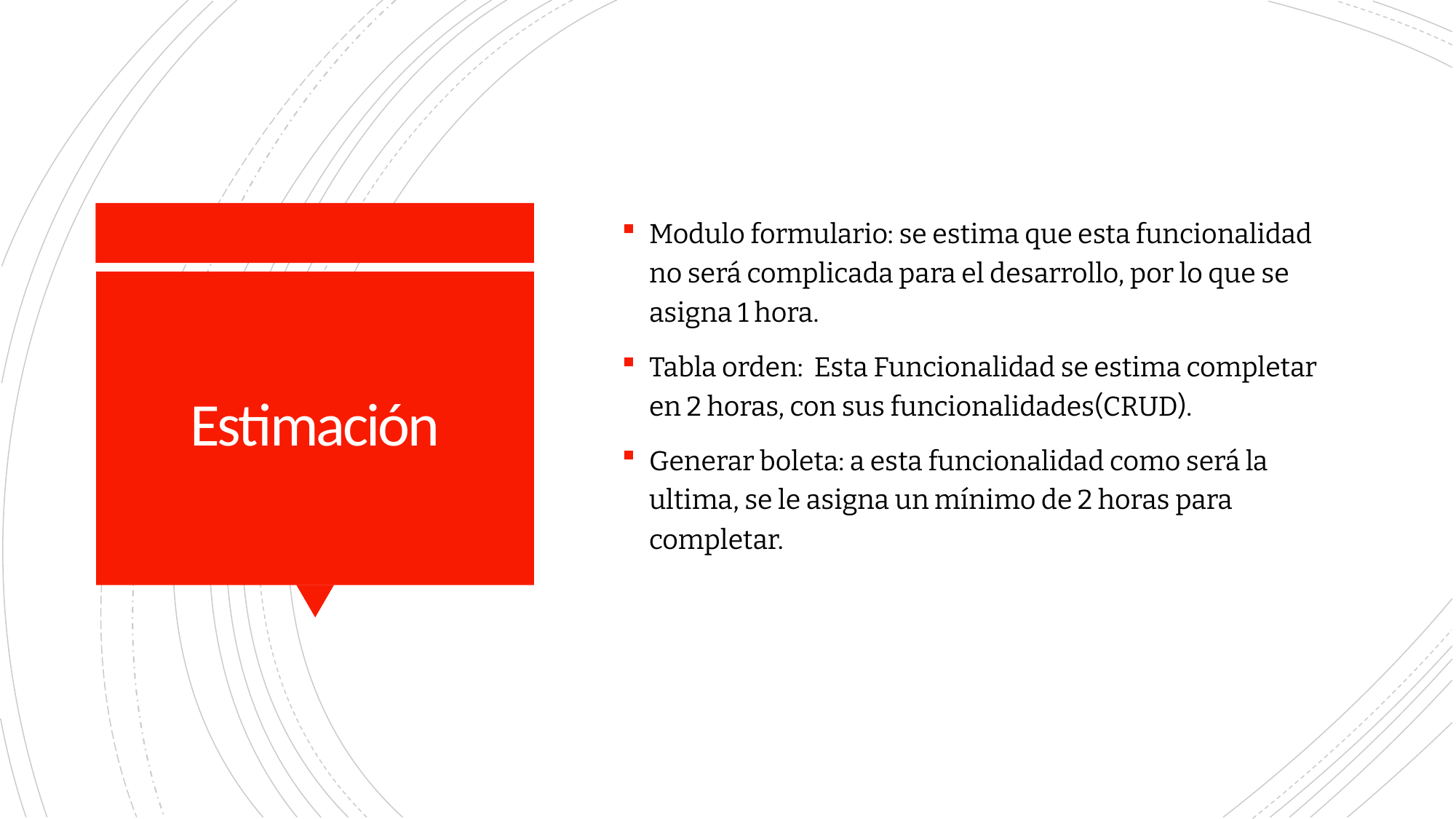

Modulo formulario: se estima que esta funcionalidad no será complicada para el desarrollo, por lo que se asigna 1 hora.
Tabla orden:  Esta Funcionalidad se estima completar en 2 horas, con sus funcionalidades(CRUD).
Generar boleta: a esta funcionalidad como será la ultima, se le asigna un mínimo de 2 horas para completar.

# Estimación